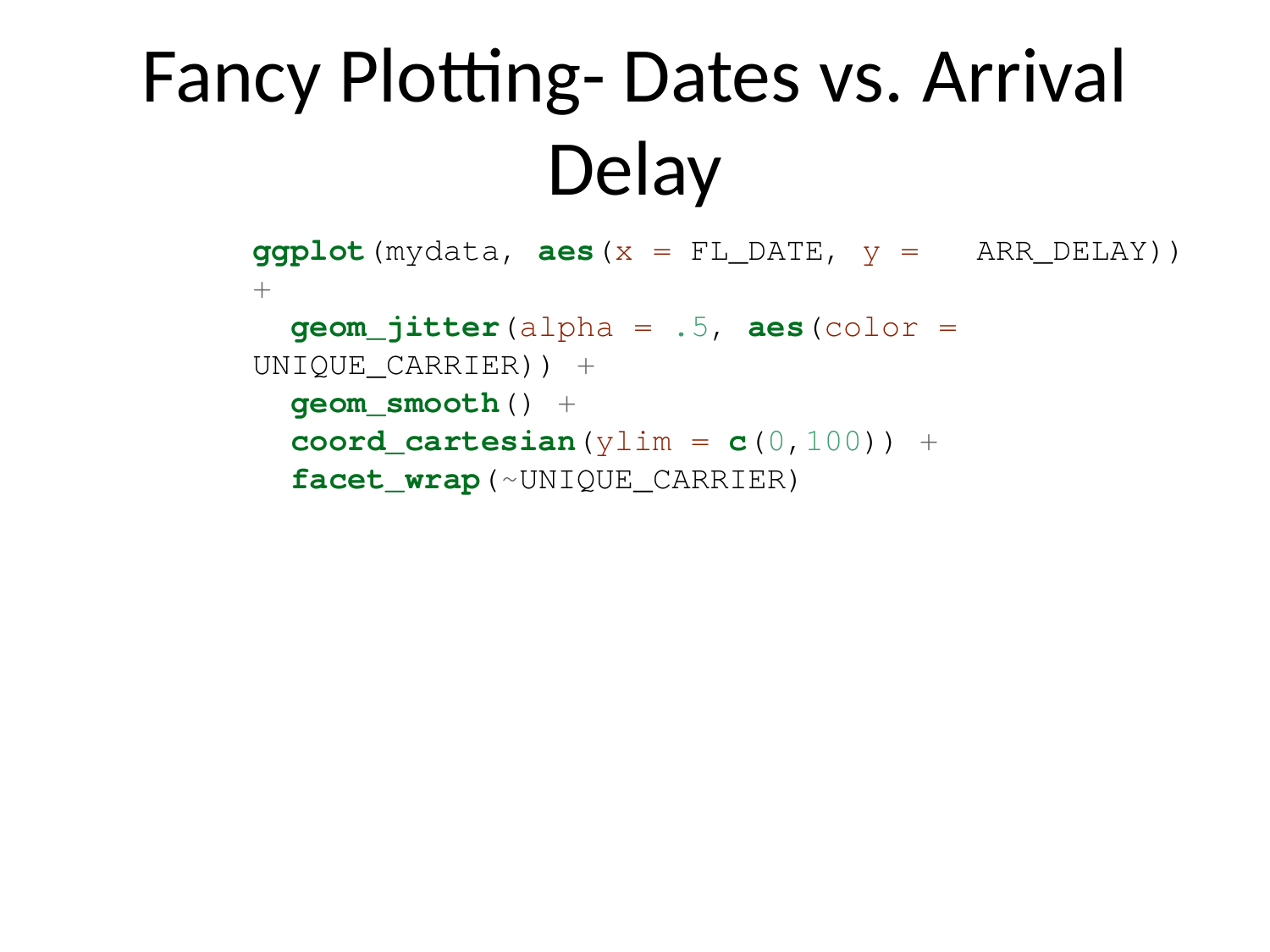

# Fancy Plotting- Dates vs. Arrival Delay
ggplot(mydata, aes(x = FL_DATE, y =   ARR_DELAY)) +
  geom_jitter(alpha = .5, aes(color = UNIQUE_CARRIER)) +
  geom_smooth() +
  coord_cartesian(ylim = c(0,100)) +
  facet_wrap(~UNIQUE_CARRIER)